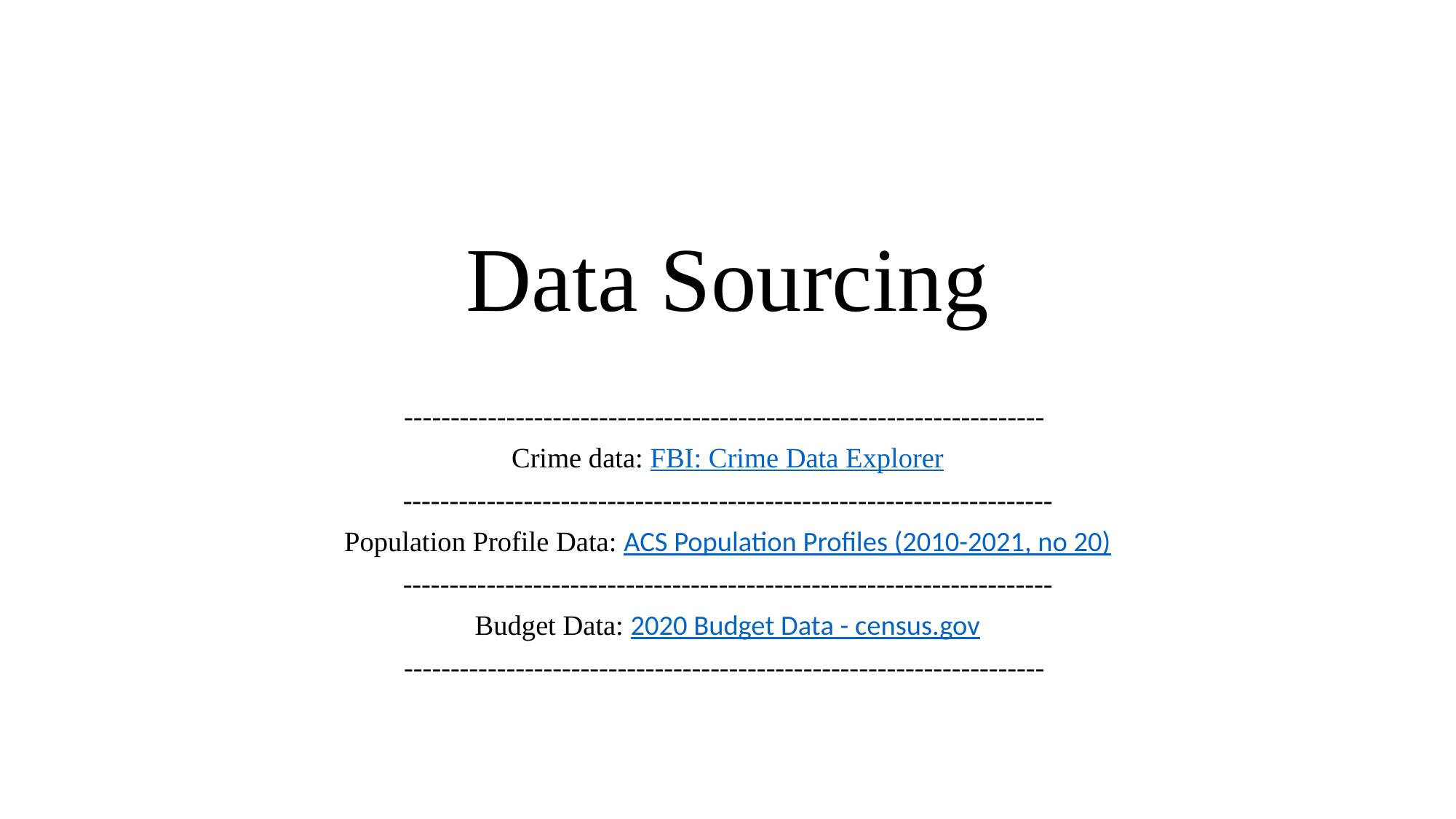

# Data Sourcing
---------------------------------------------------------------------
Crime data: FBI: Crime Data Explorer
----------------------------------------------------------------------
Population Profile Data: ACS Population Profiles (2010-2021, no 20)
----------------------------------------------------------------------
Budget Data: 2020 Budget Data - census.gov
---------------------------------------------------------------------